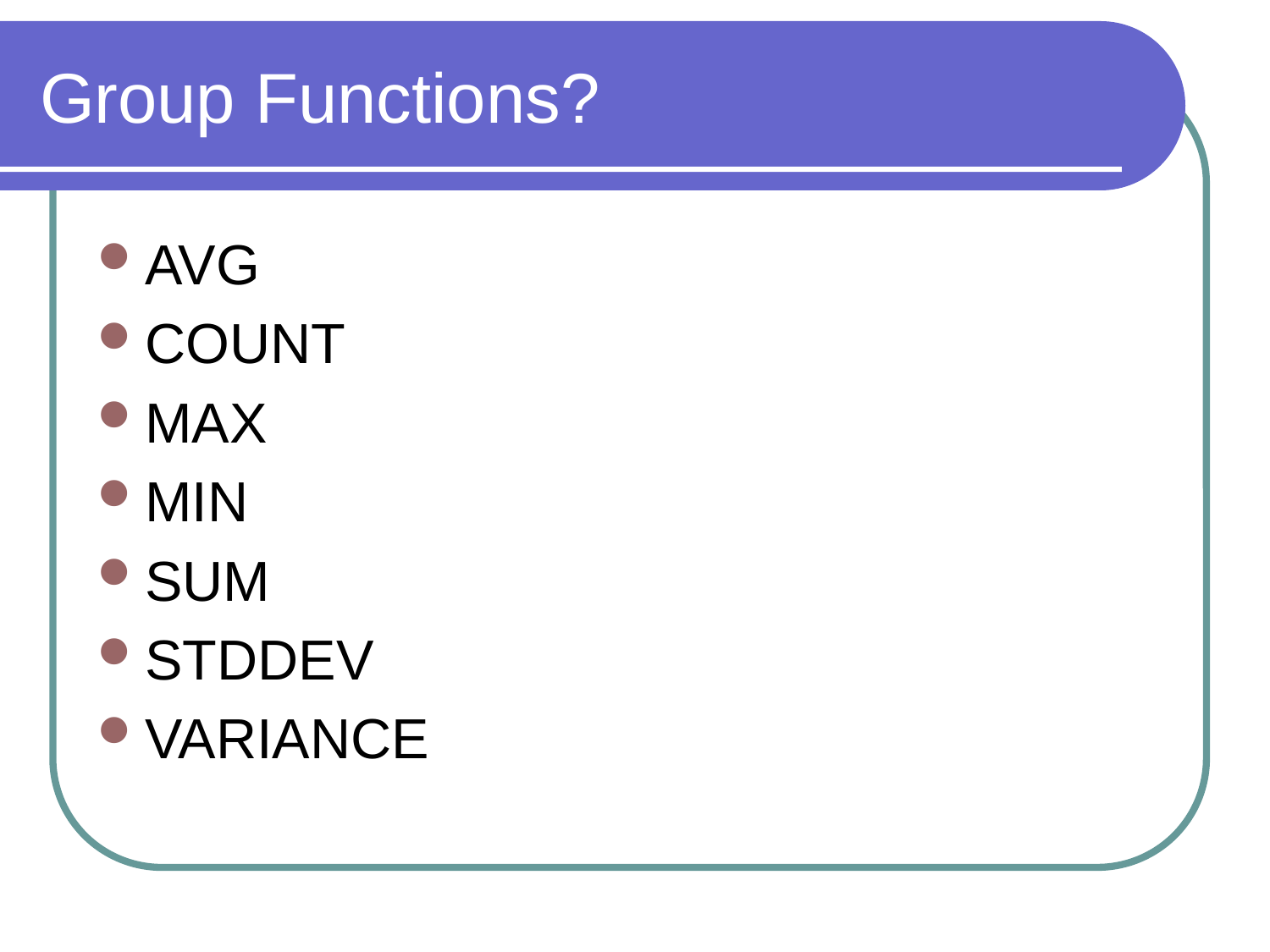

# Group Functions?
AVG
COUNT
MAX
MIN
SUM
STDDEV
VARIANCE